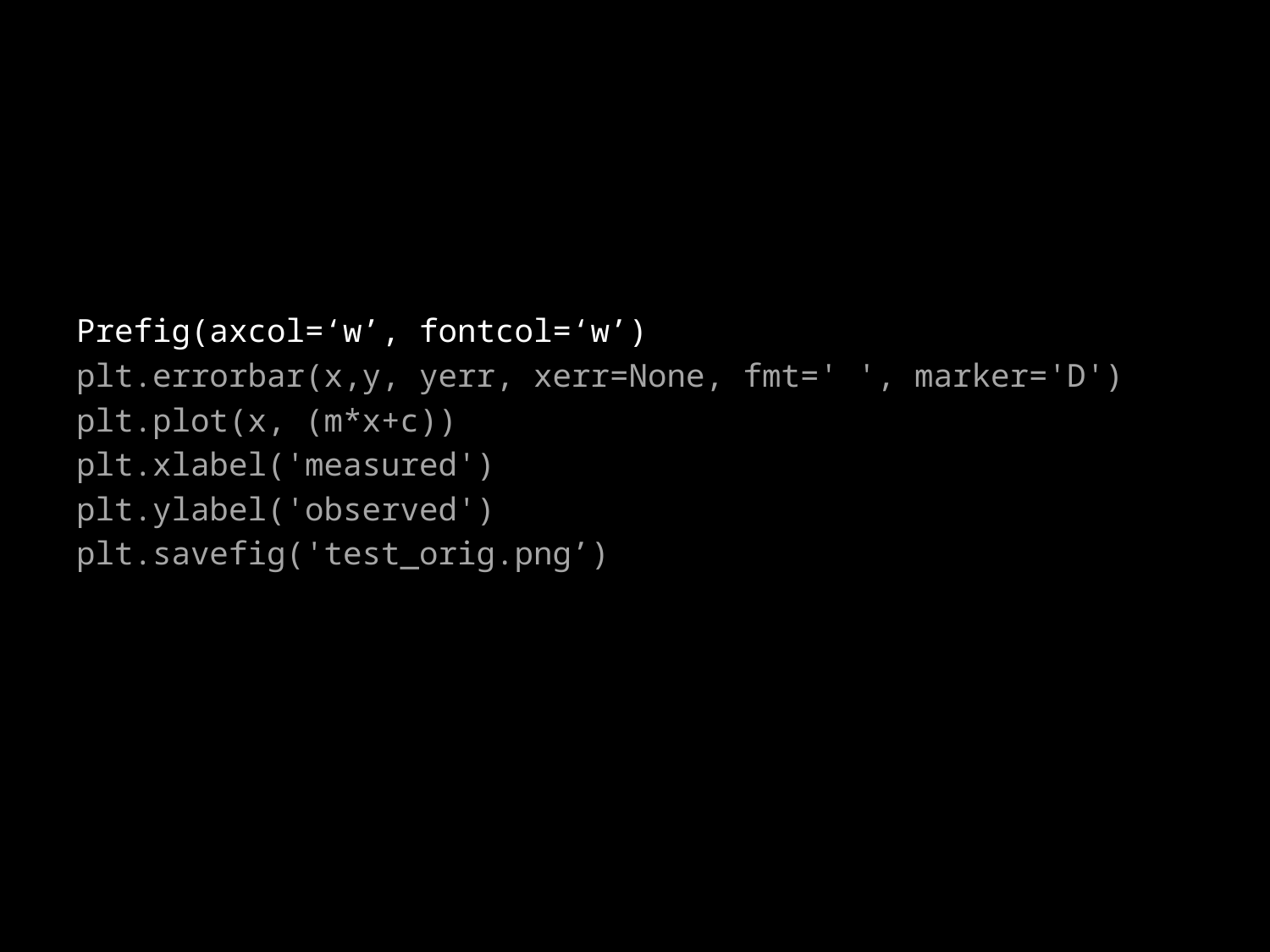

Prefig(axcol=‘w’, fontcol=‘w’)
plt.errorbar(x,y, yerr, xerr=None, fmt=' ', marker='D')
plt.plot(x, (m*x+c))
plt.xlabel('measured')
plt.ylabel('observed')
plt.savefig('test_orig.png’)